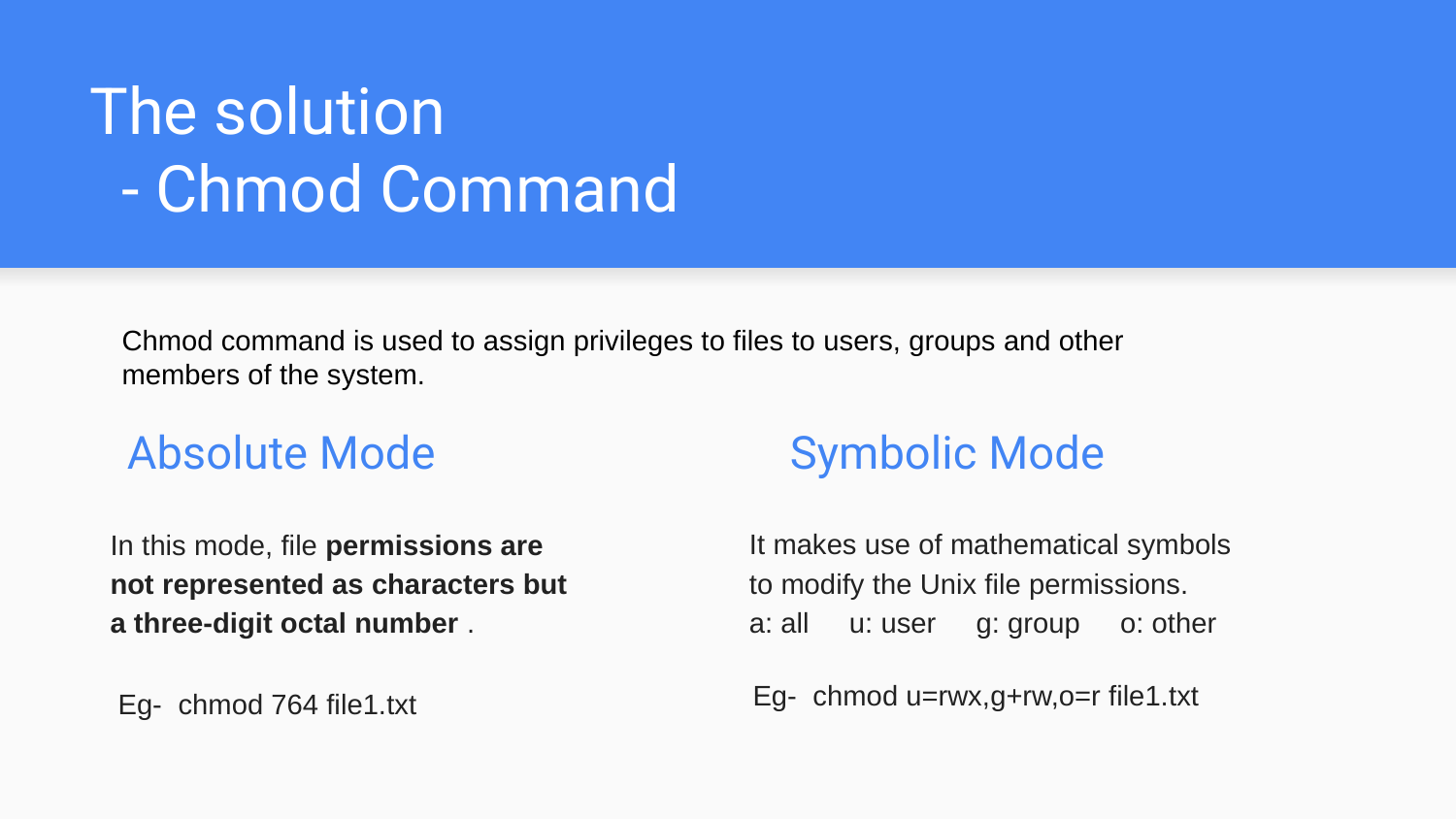

# The solution - Chmod Command
Chmod command is used to assign privileges to files to users, groups and other members of the system.

Symbolic Mode
Absolute Mode
In this mode, file permissions are not represented as characters but a three-digit octal number .
 Eg-  chmod 764 file1.txt
It makes use of mathematical symbols to modify the Unix file permissions.     a: all     u: user     g: group     o: other

Eg-  chmod u=rwx,g+rw,o=r file1.txt